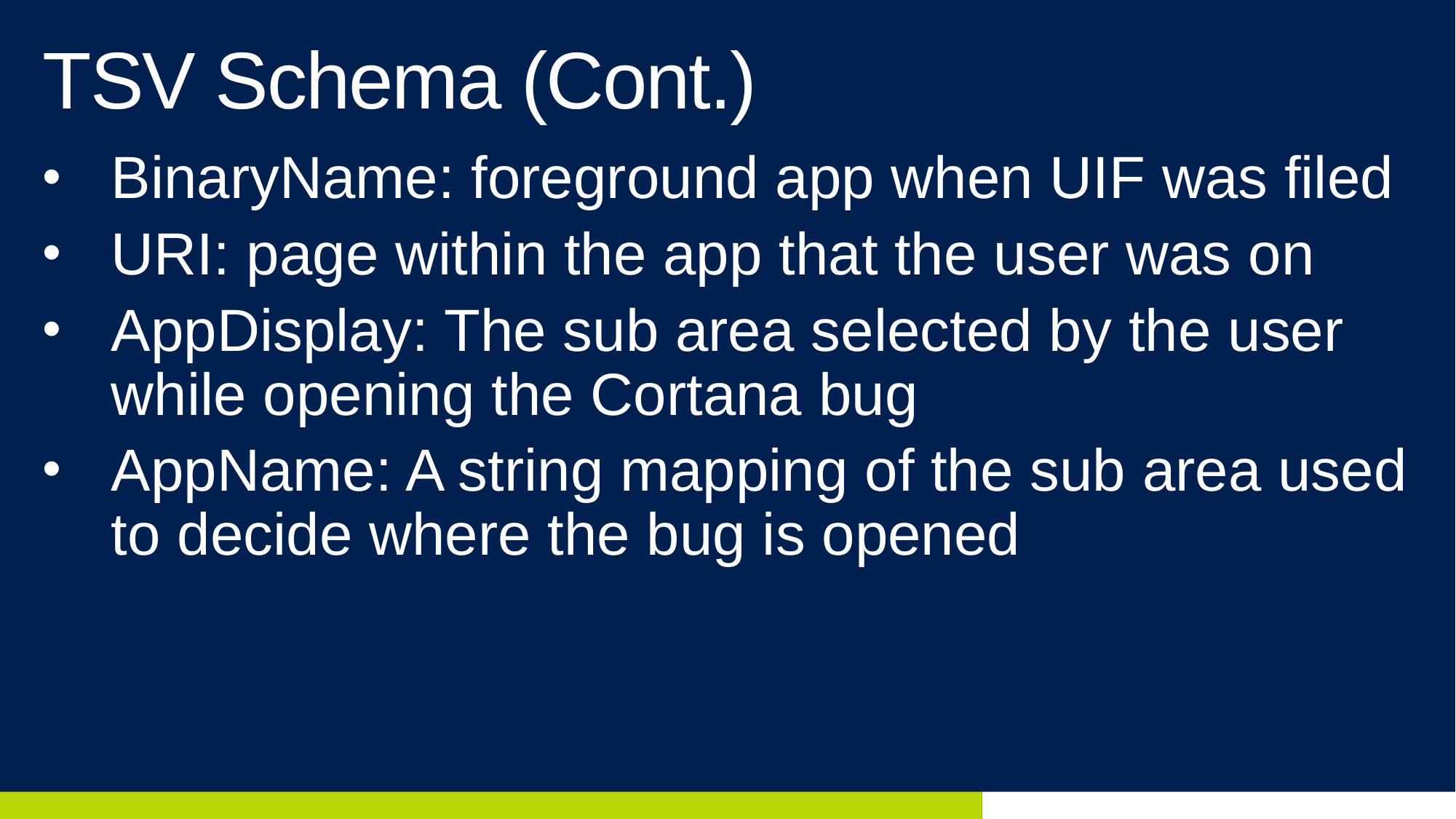

# TSV Schema (Cont.)
BinaryName: foreground app when UIF was filed
URI: page within the app that the user was on
AppDisplay: The sub area selected by the user while opening the Cortana bug
AppName: A string mapping of the sub area used to decide where the bug is opened